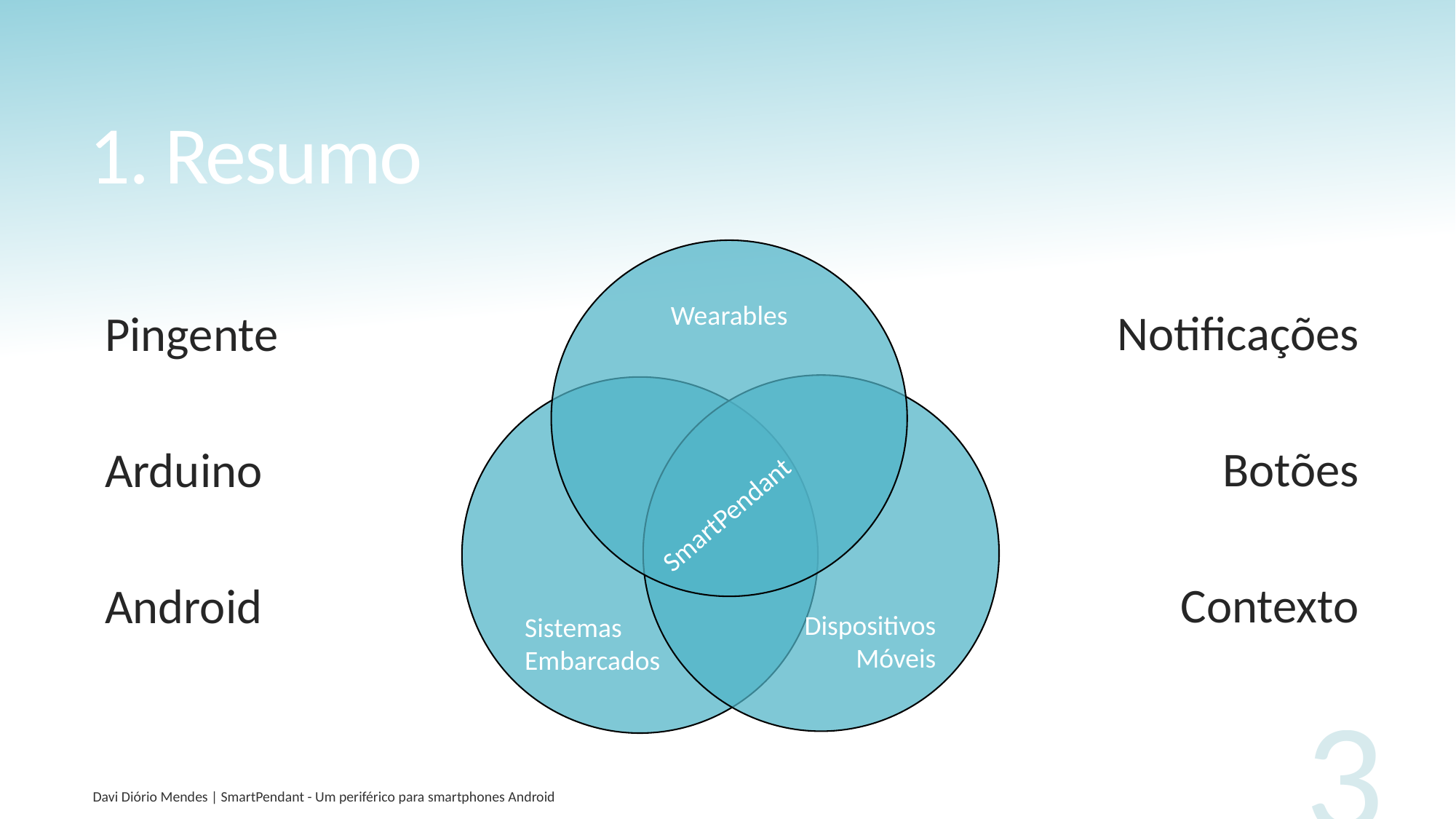

# 1. Resumo
Notificações
Botões
Contexto
Pingente
Arduino
Android
Wearables
Dispositivos
Móveis
Sistemas
Embarcados
SmartPendant
3
Davi Diório Mendes | SmartPendant - Um periférico para smartphones Android